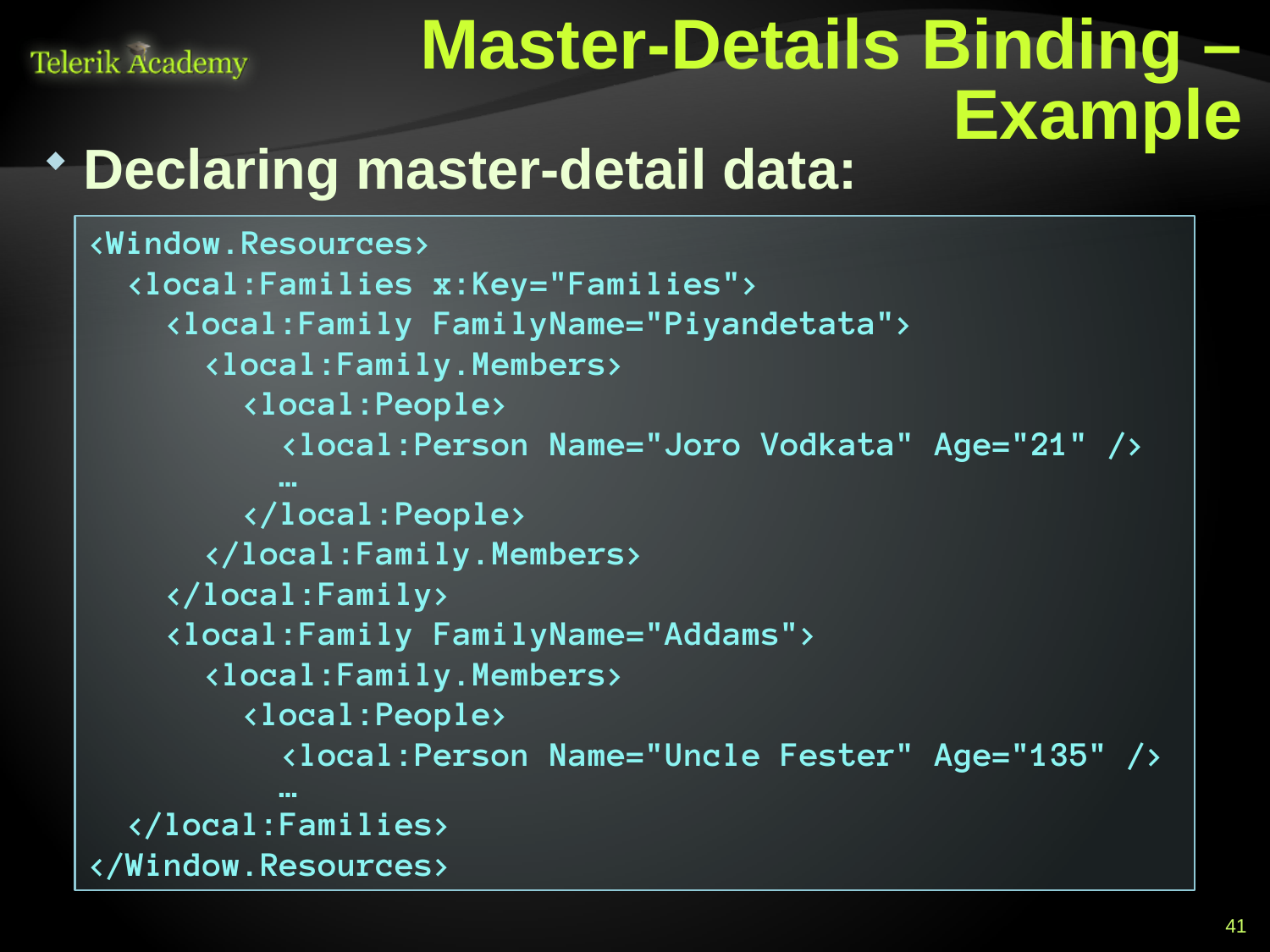

# Master-Details Binding – Example
Declaring master-detail data:
<Window.Resources>
  <local:Families x:Key="Families">
    <local:Family FamilyName="Piyandetata">
      <local:Family.Members>
        <local:People>
          <local:Person Name="Joro Vodkata" Age="21" />
          …
        </local:People>
      </local:Family.Members>
    </local:Family>
    <local:Family FamilyName="Addams">
      <local:Family.Members>
        <local:People>
          <local:Person Name="Uncle Fester" Age="135" />
          …
  </local:Families>
</Window.Resources>
41